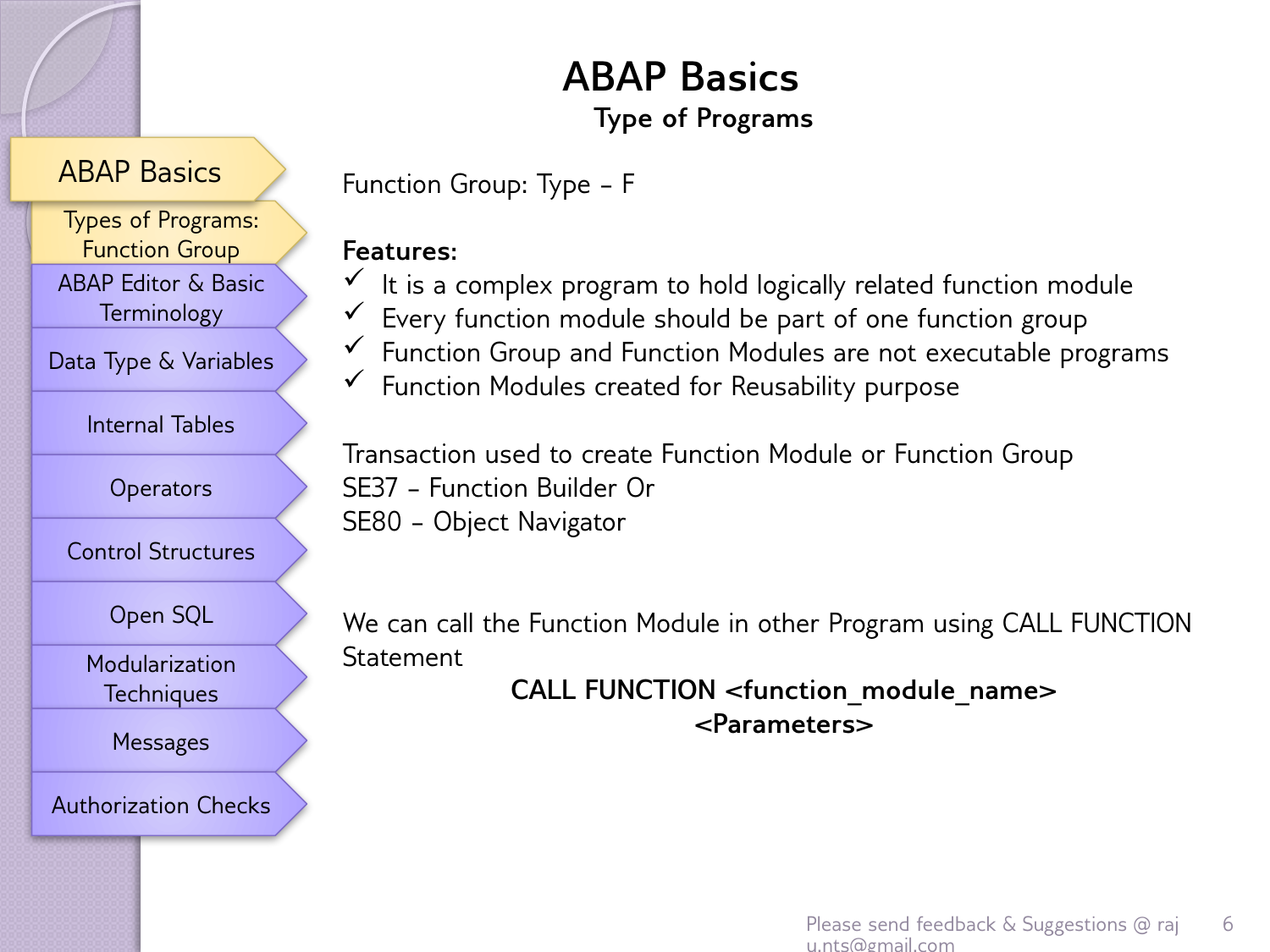

ABAP Basics
Type of Programs
ABAP Basics
Function Group: Type – F

Features:
It is a complex program to hold logically related function module
Every function module should be part of one function group
Function Group and Function Modules are not executable programs
Function Modules created for Reusability purpose

Transaction used to create Function Module or Function Group
SE37 – Function Builder Or
SE80 – Object Navigator

We can call the Function Module in other Program using CALL FUNCTION
Statement
CALL FUNCTION <function_module_name>
<Parameters>
Types of Programs: Function Group
ABAP Editor & Basic Terminology
Data Type & Variables
Internal Tables
Operators
Control Structures
Open SQL
Modularization Techniques
Messages
Authorization Checks
Please send feedback & Suggestions @ raju.nts@gmail.com
6